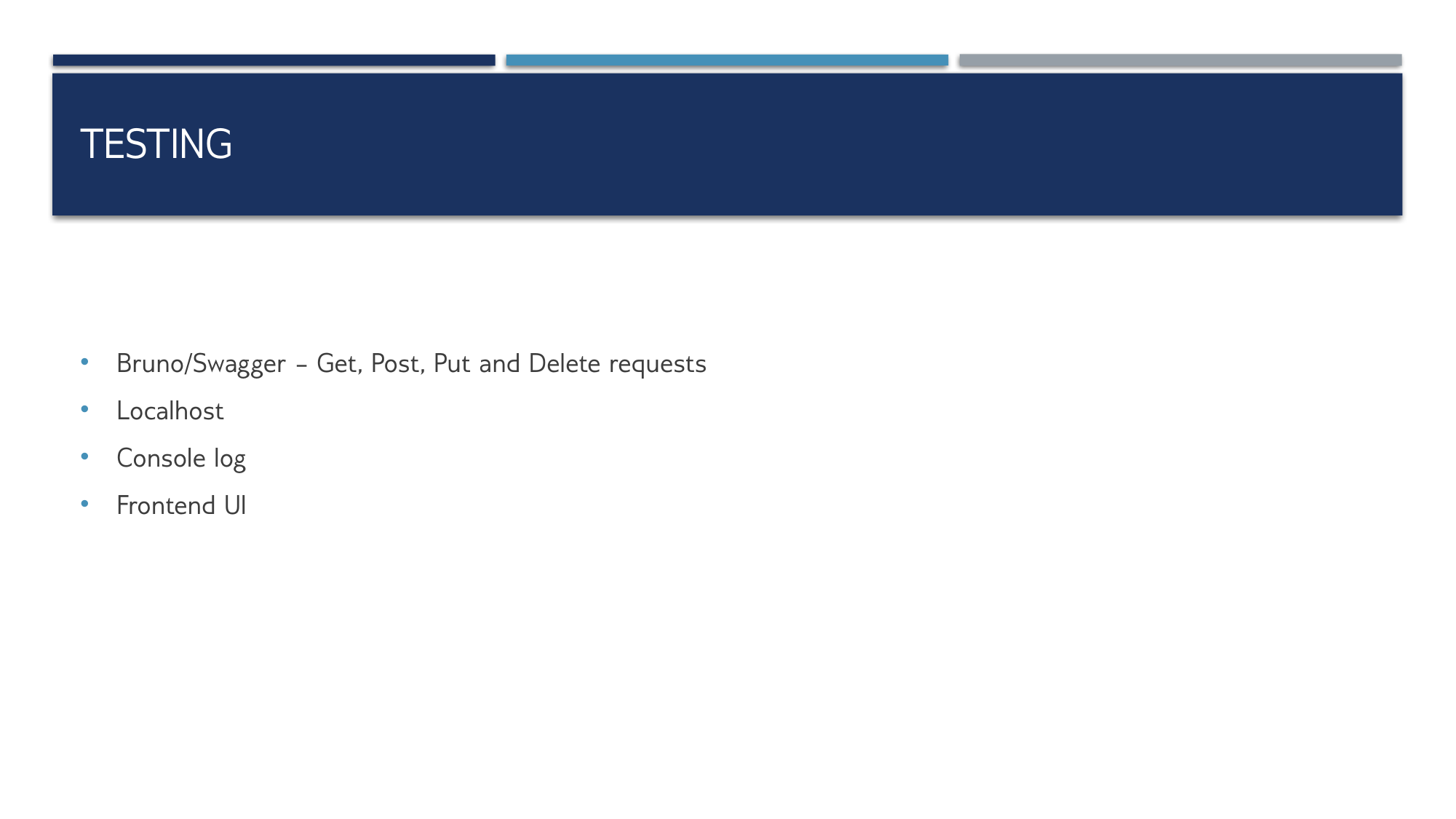

# Testing
Bruno/Swagger – Get, Post, Put and Delete requests
Localhost
Console log
Frontend UI